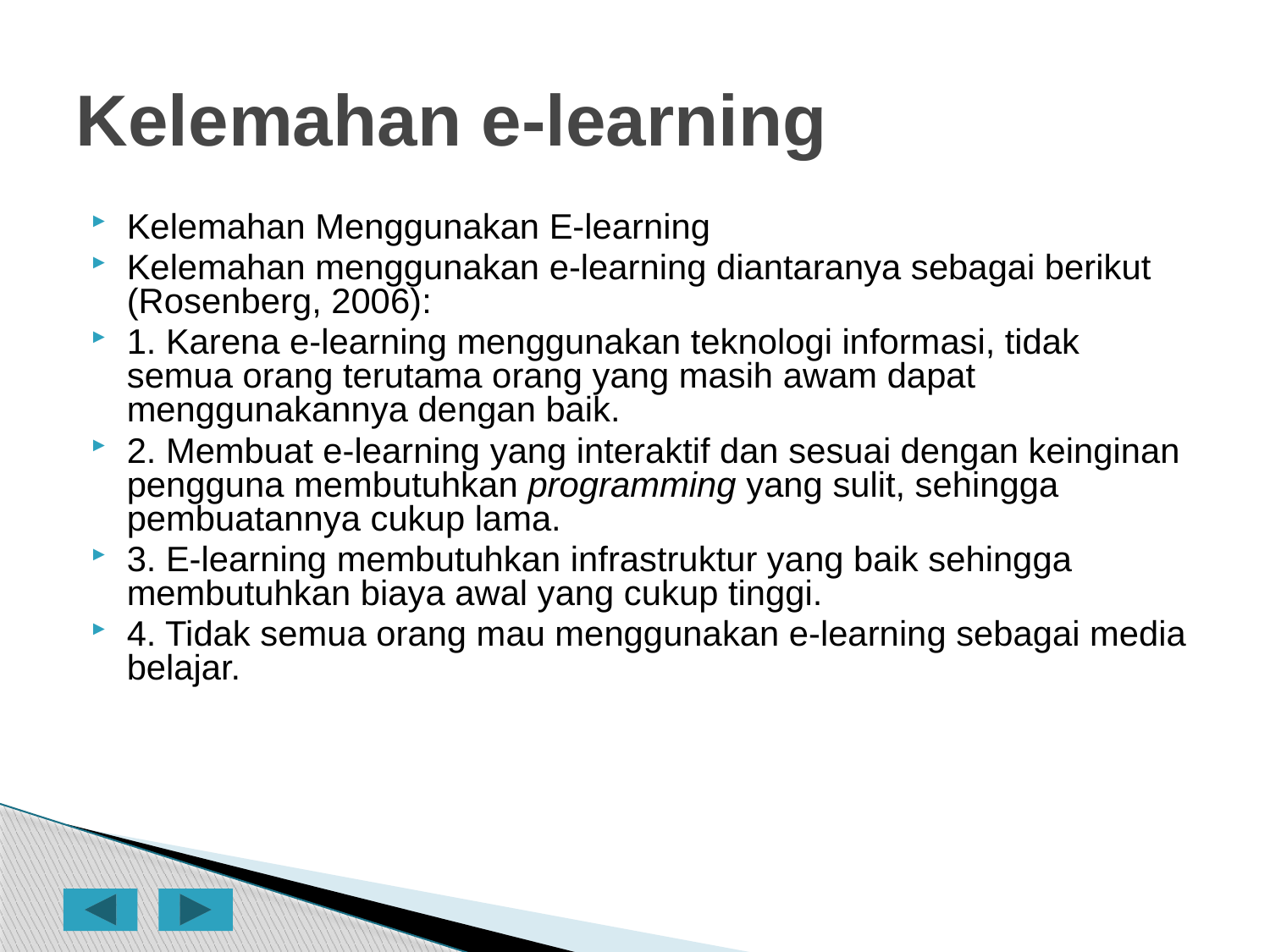

# Kelemahan e-learning
Kelemahan Menggunakan E-learning
Kelemahan menggunakan e-learning diantaranya sebagai berikut (Rosenberg, 2006):
1. Karena e-learning menggunakan teknologi informasi, tidak semua orang terutama orang yang masih awam dapat menggunakannya dengan baik.
2. Membuat e-learning yang interaktif dan sesuai dengan keinginan pengguna membutuhkan programming yang sulit, sehingga pembuatannya cukup lama.
3. E-learning membutuhkan infrastruktur yang baik sehingga membutuhkan biaya awal yang cukup tinggi.
4. Tidak semua orang mau menggunakan e-learning sebagai media belajar.